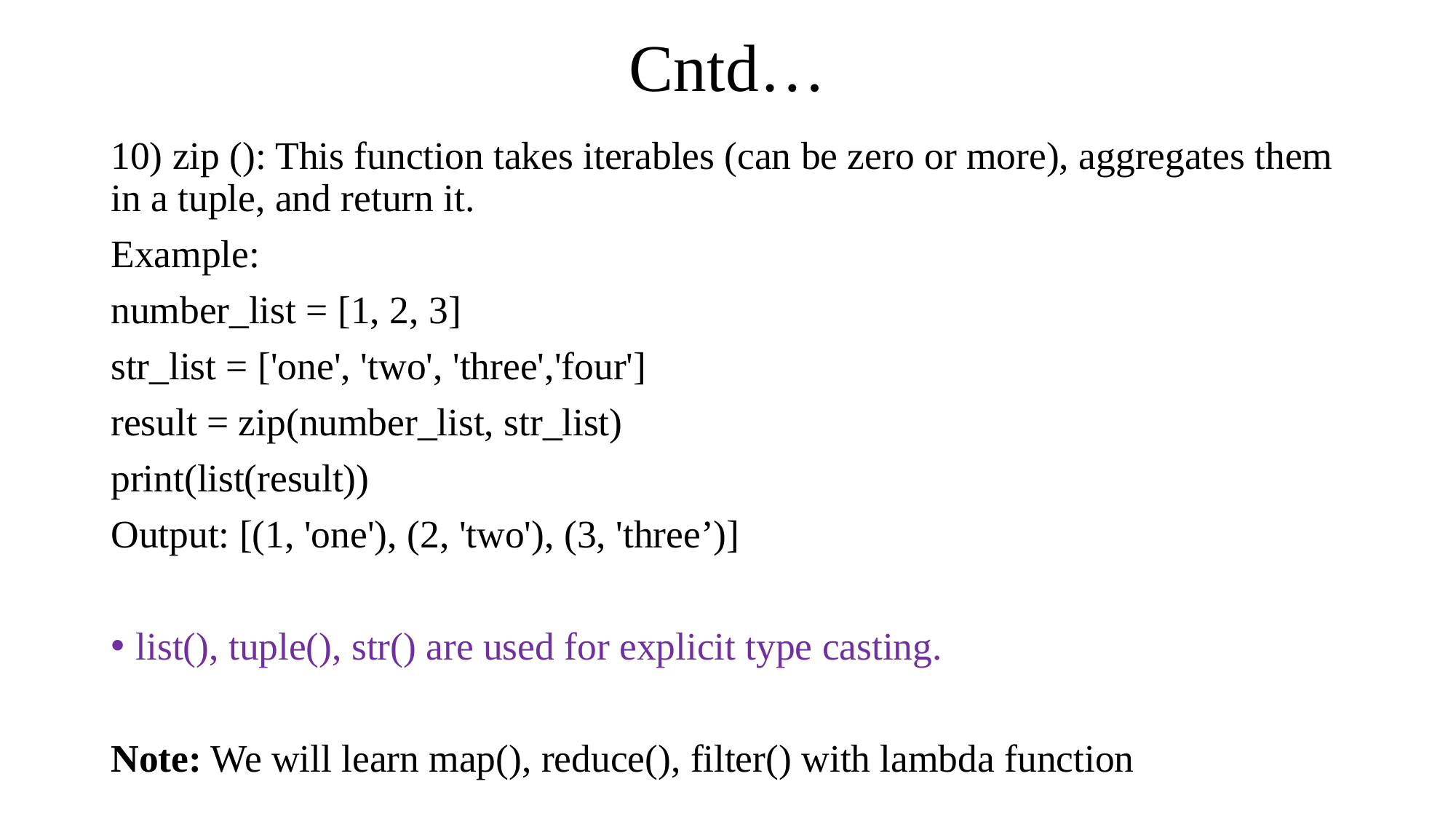

# Cntd…
10) zip (): This function takes iterables (can be zero or more), aggregates them in a tuple, and return it.
Example:
number_list = [1, 2, 3]
str_list = ['one', 'two', 'three','four']
result = zip(number_list, str_list)
print(list(result))
Output: [(1, 'one'), (2, 'two'), (3, 'three’)]

list(), tuple(), str() are used for explicit type casting.

Note: We will learn map(), reduce(), filter() with lambda function